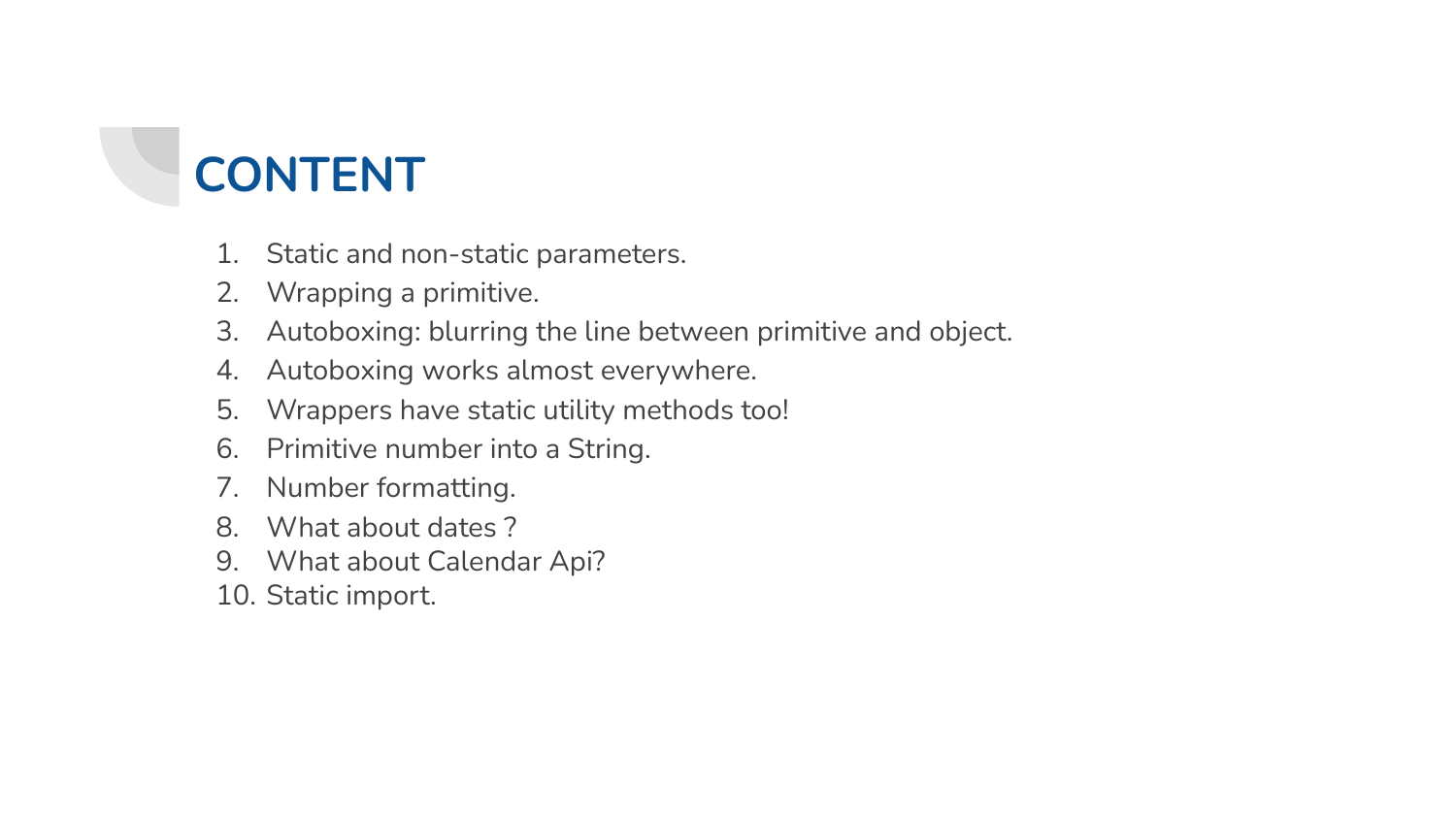

# CONTENT
Static and non-static parameters.
Wrapping a primitive.
Autoboxing: blurring the line between primitive and object.
Autoboxing works almost everywhere.
Wrappers have static utility methods too!
Primitive number into a String.
Number formatting.
What about dates ?
What about Calendar Api?
Static import.